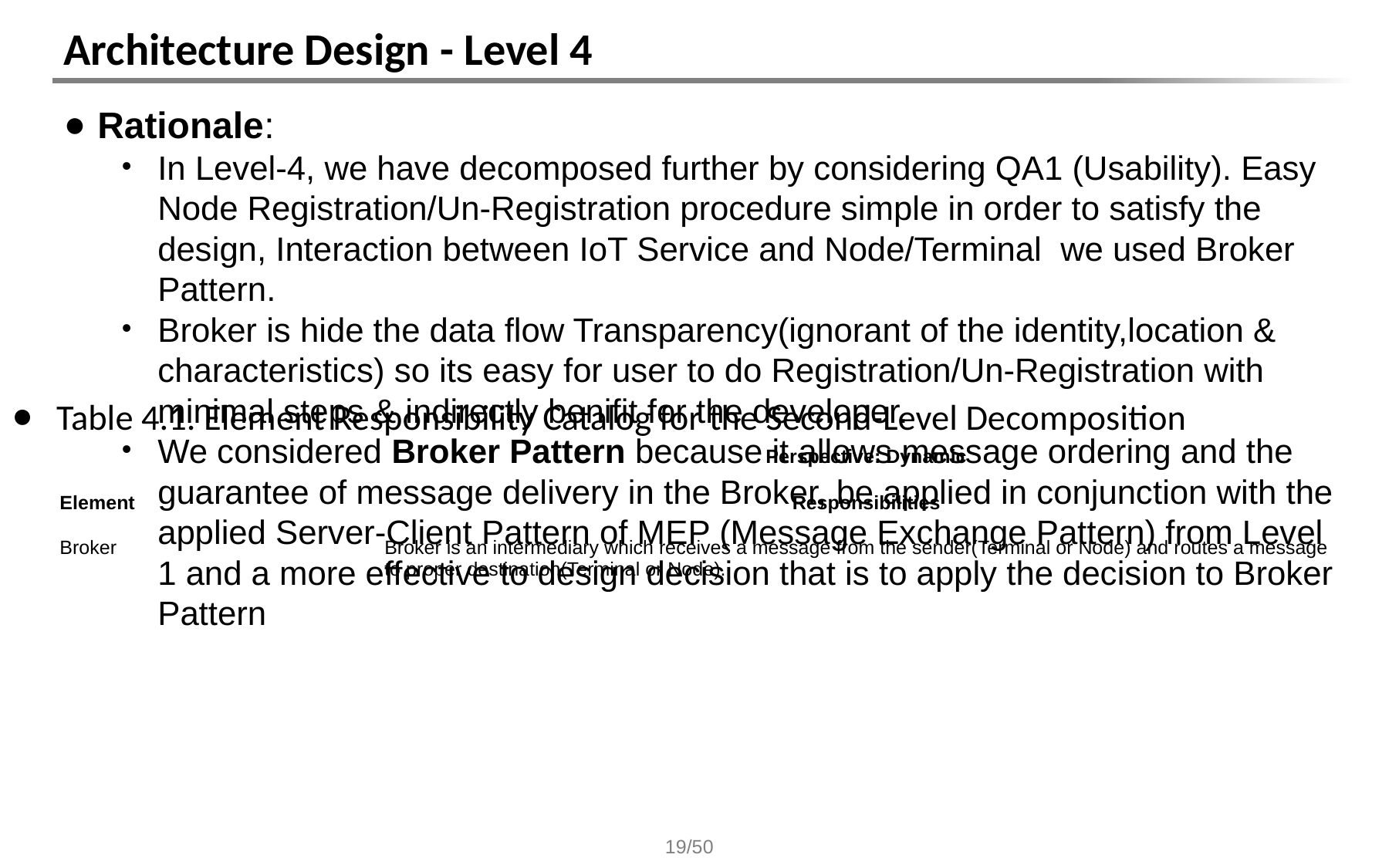

# Architecture Design - Level 4
Rationale:
In Level-4, we have decomposed further by considering QA1 (Usability). Easy Node Registration/Un-Registration procedure simple in order to satisfy the design, Interaction between IoT Service and Node/Terminal  we used Broker Pattern.
Broker is hide the data flow Transparency(ignorant of the identity,location & characteristics) so its easy for user to do Registration/Un-Registration with minimal steps & indirectly benifit for the developer.
We considered Broker Pattern because it allows message ordering and the guarantee of message delivery in the Broker, be applied in conjunction with the applied Server-Client Pattern of MEP (Message Exchange Pattern) from Level 1 and a more effective to design decision that is to apply the decision to Broker Pattern

Table 4.1. Element Responsibility Catalog for the Second-Level Decomposition

|  | Perspective: Dynamic |
| --- | --- |
| Element | Responsibilities |
| Broker | Broker is an intermediary which receives a message from the sender(Terminal or Node) and routes a message to proper destination(Terminal or Node). |
19/50